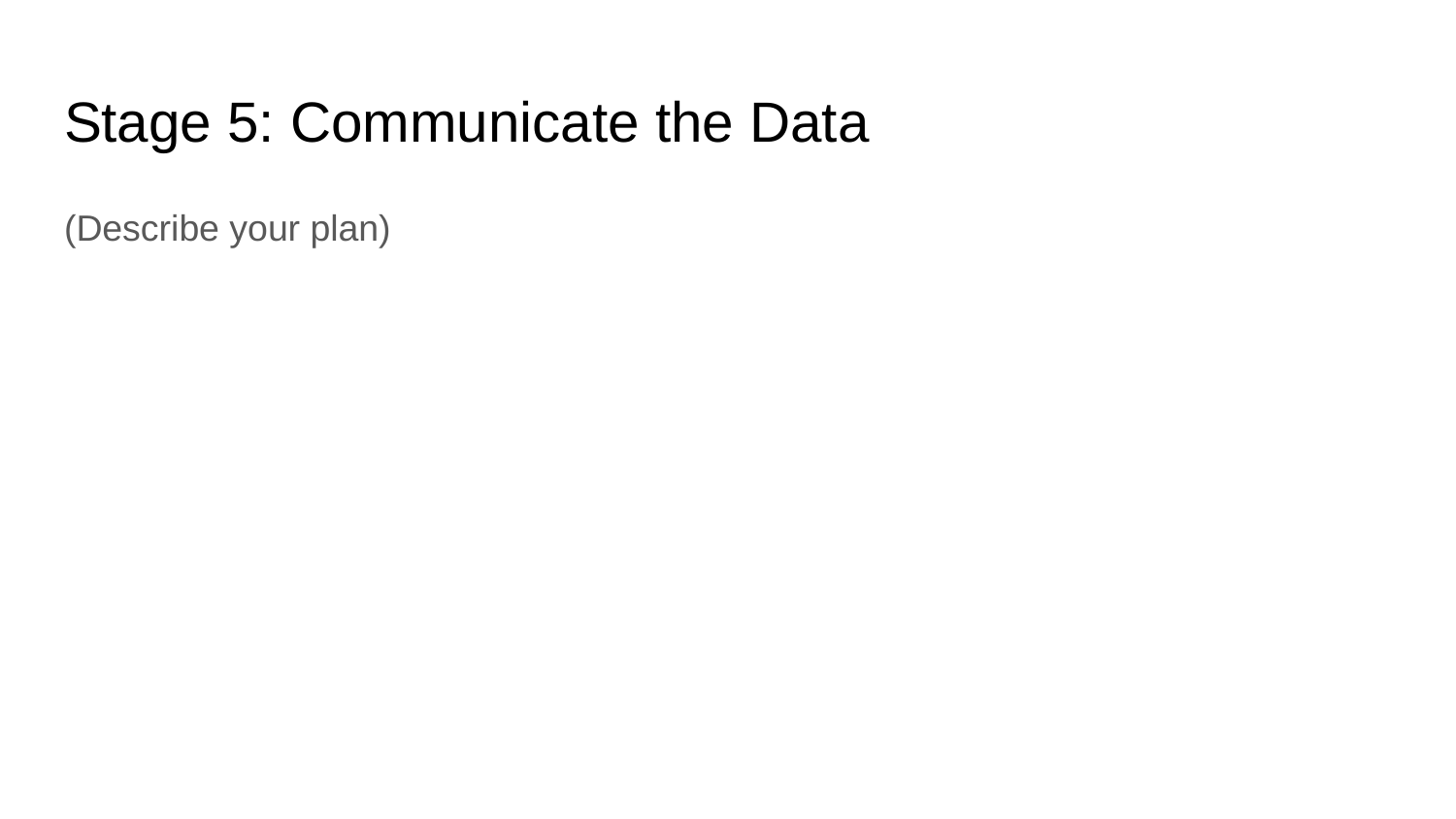

# Stage 5: Communicate the Data
(Describe your plan)